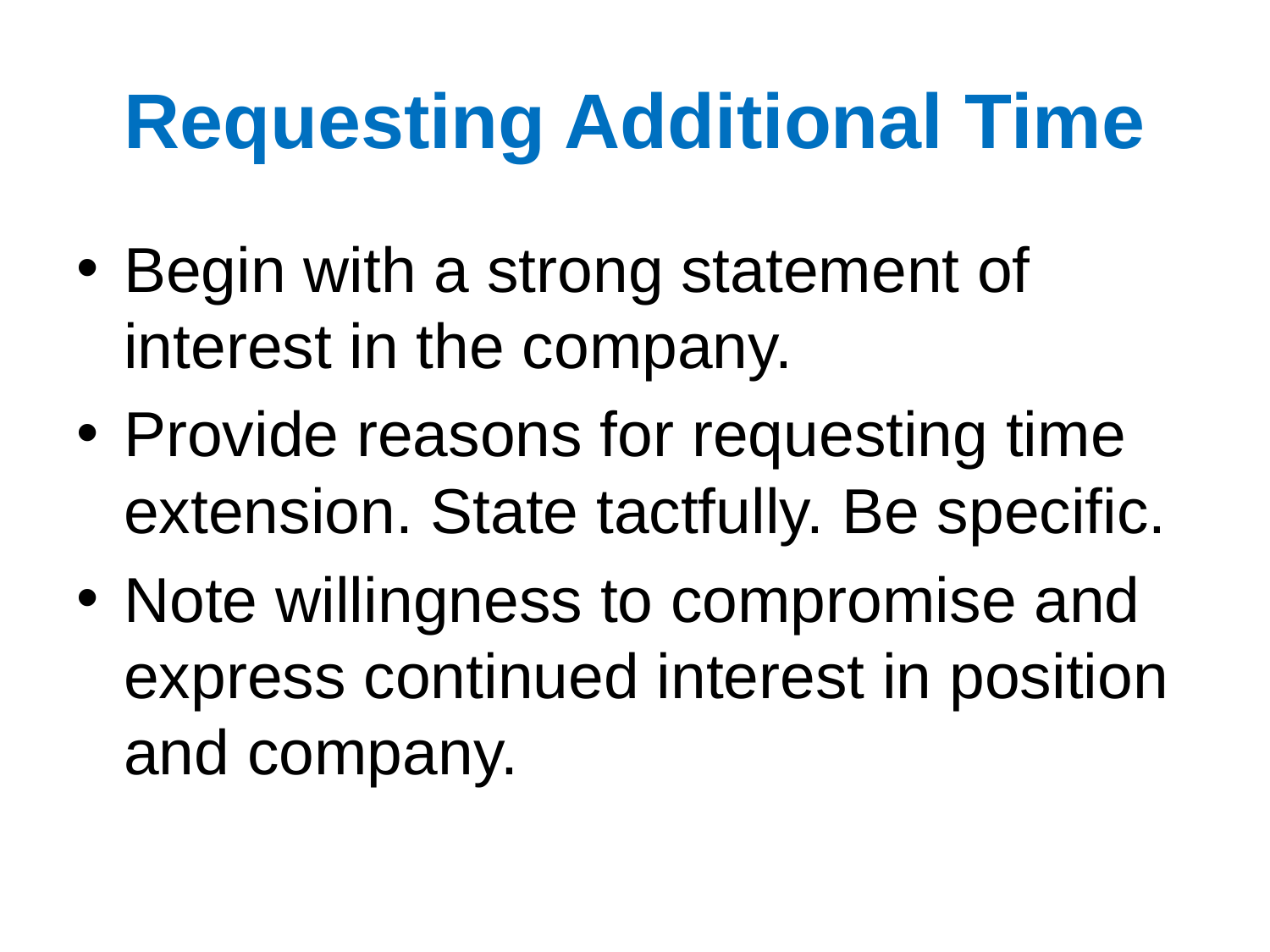

# Requesting Additional Time
Begin with a strong statement of interest in the company.
Provide reasons for requesting time extension. State tactfully. Be specific.
Note willingness to compromise and express continued interest in position and company.